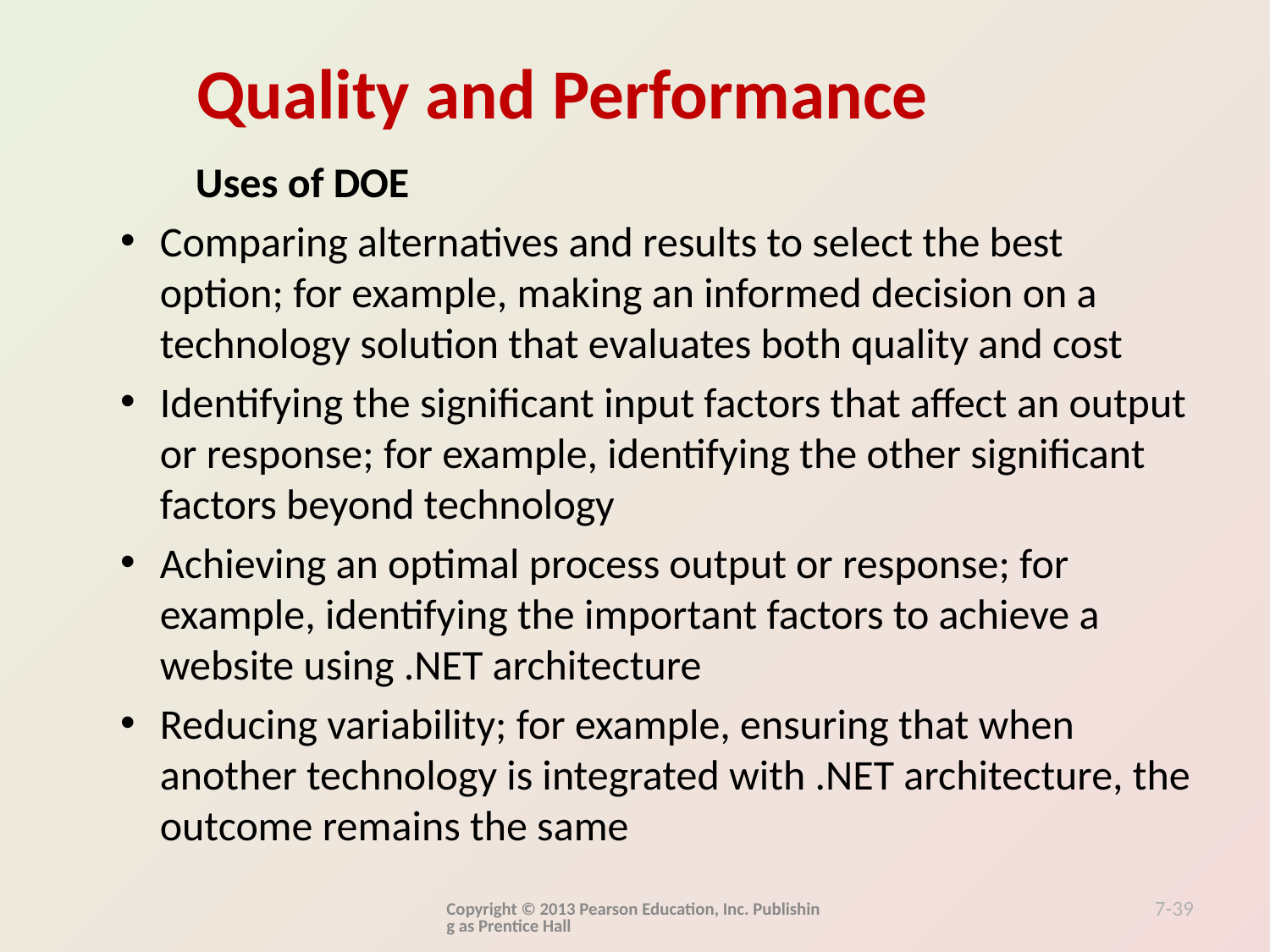

Uses of DOE
Comparing alternatives and results to select the best option; for example, making an informed decision on a technology solution that evaluates both quality and cost
Identifying the significant input factors that affect an output or response; for example, identifying the other significant factors beyond technology
Achieving an optimal process output or response; for example, identifying the important factors to achieve a website using .NET architecture
Reducing variability; for example, ensuring that when another technology is integrated with .NET architecture, the outcome remains the same

Copyright © 2013 Pearson Education, Inc. Publishing as Prentice Hall
7-39